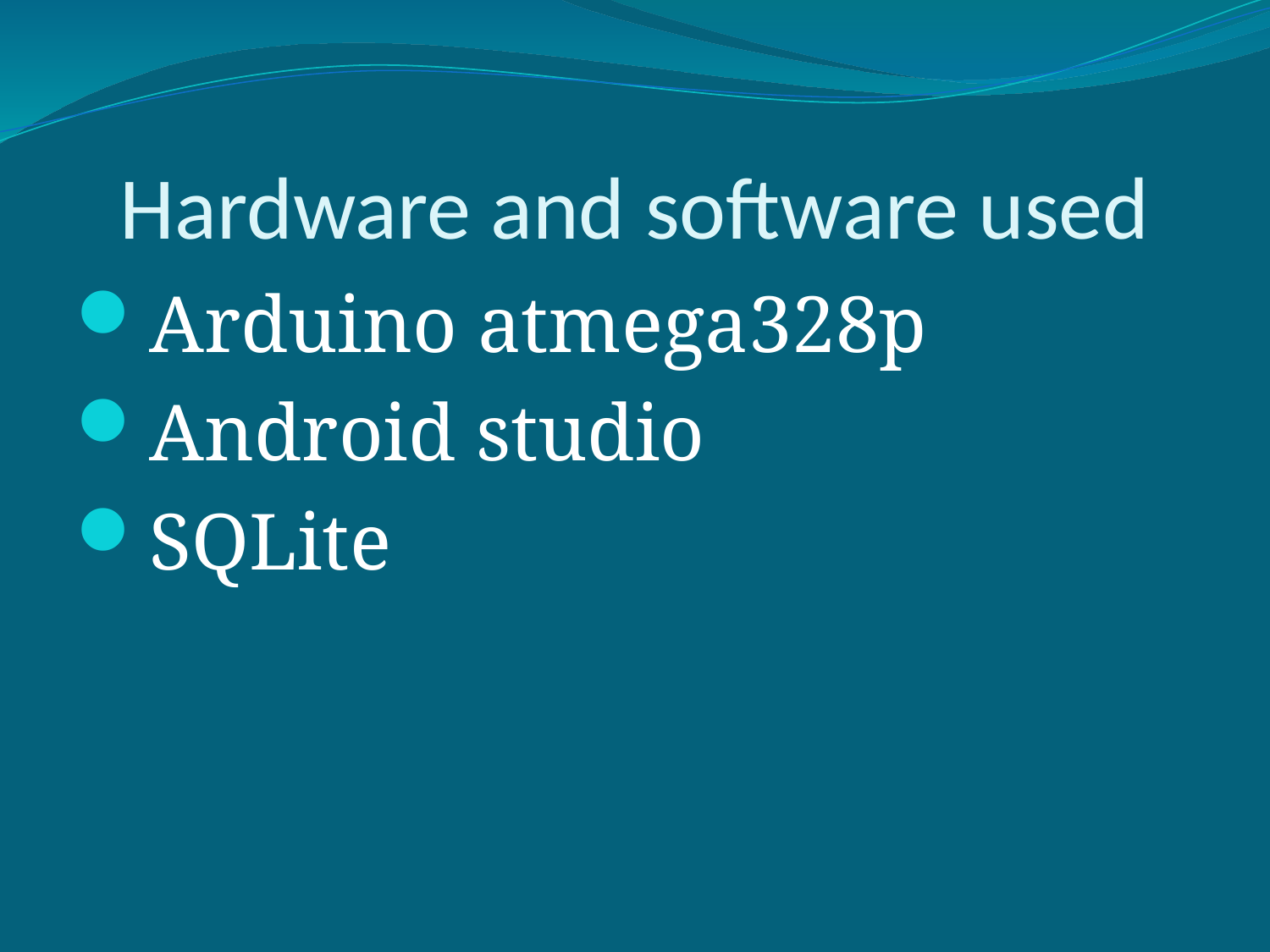

# Hardware and software used
Arduino atmega328p
Android studio
SQLite